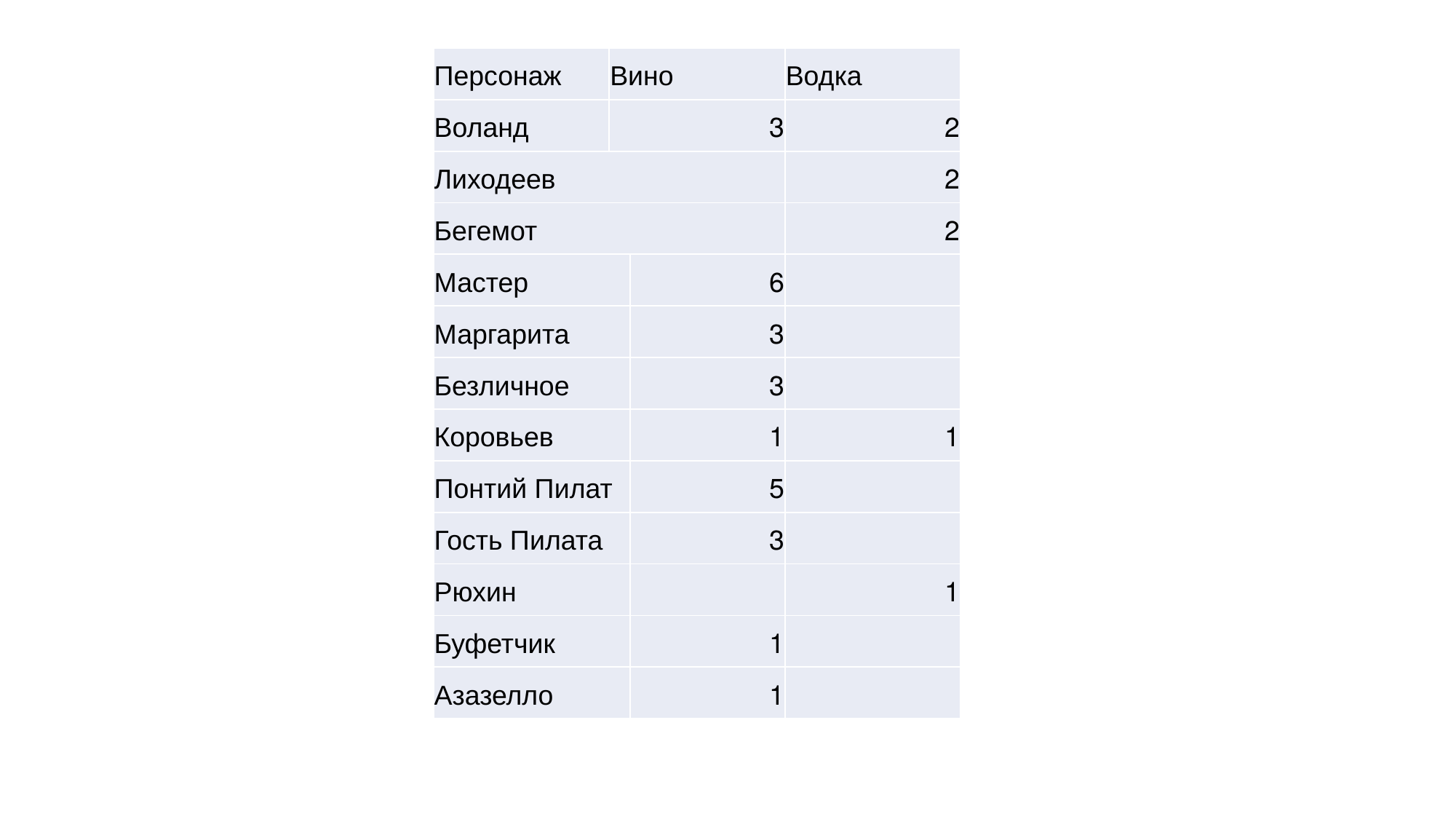

| Персонаж | Вино |  | Водка |
| --- | --- | --- | --- |
| Воланд | 3 |  | 2 |
| Лиходеев |  |  | 2 |
| Бегемот |  |  | 2 |
| Мастер |  | 6 |  |
| Маргарита |  | 3 |  |
| Безличное |  | 3 |  |
| Коровьев |  | 1 | 1 |
| Понтий Пилат |  | 5 |  |
| Гость Пилата |  | 3 |  |
| Рюхин |  |  | 1 |
| Буфетчик |  | 1 |  |
| Азазелло |  | 1 |  |